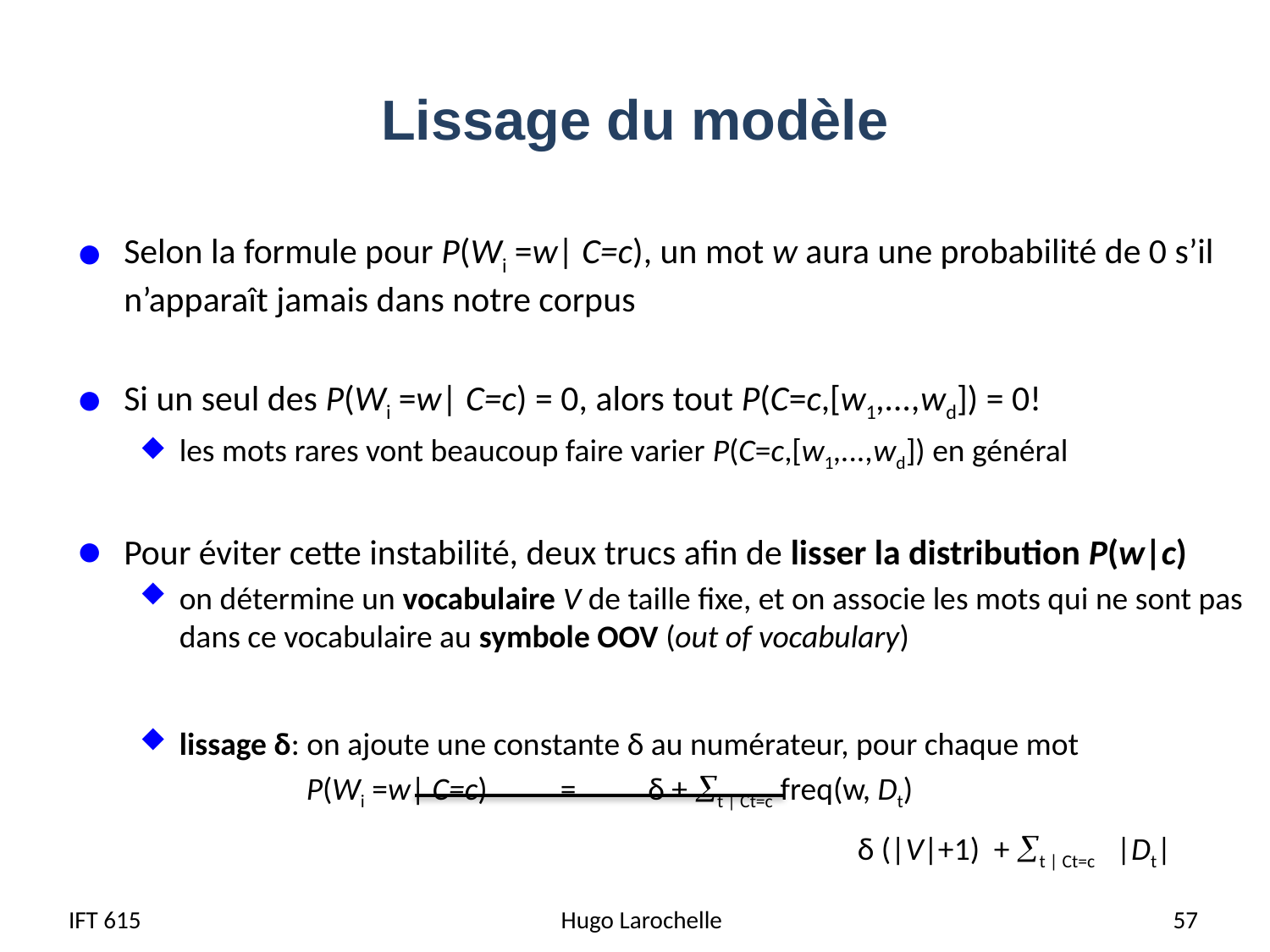

# Lissage du modèle
Selon la formule pour P(Wi =w| C=c), un mot w aura une probabilité de 0 s’il n’apparaît jamais dans notre corpus

Si un seul des P(Wi =w| C=c) = 0, alors tout P(C=c,[w1,...,wd]) = 0!
les mots rares vont beaucoup faire varier P(C=c,[w1,...,wd]) en général

Pour éviter cette instabilité, deux trucs afin de lisser la distribution P(w|c)
on détermine un vocabulaire V de taille fixe, et on associe les mots qui ne sont pas dans ce vocabulaire au symbole OOV (out of vocabulary)

lissage δ: on ajoute une constante δ au numérateur, pour chaque mot
		P(Wi =w| C=c) 	=          δ + ∑t | Ct=c freq(w, Dt)
					      δ (|V|+1)  + ∑t | Ct=c   |Dt|

IFT 615
Hugo Larochelle
57